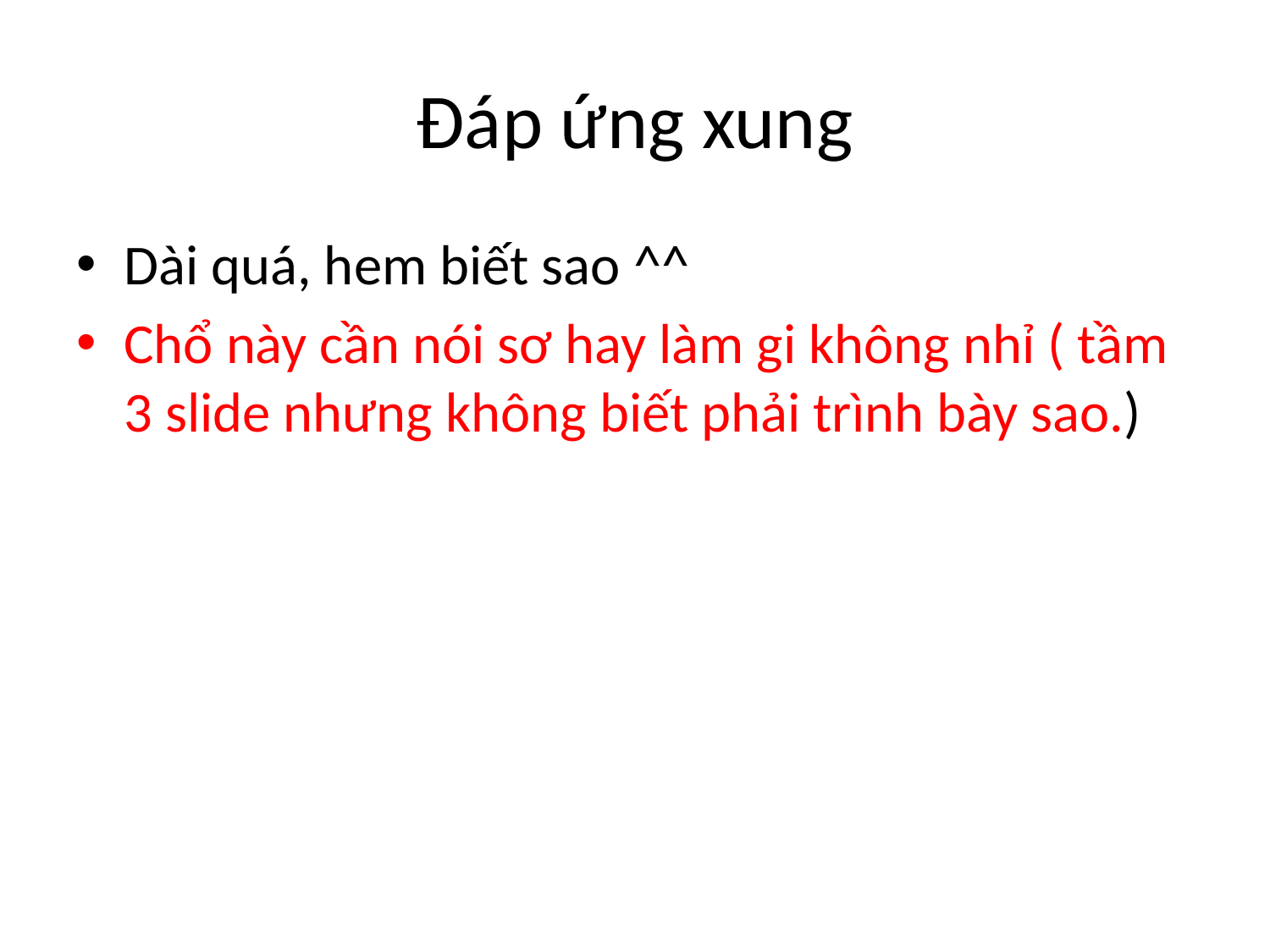

# Đáp ứng xung
Dài quá, hem biết sao ^^
Chổ này cần nói sơ hay làm gi không nhỉ ( tầm 3 slide nhưng không biết phải trình bày sao.)